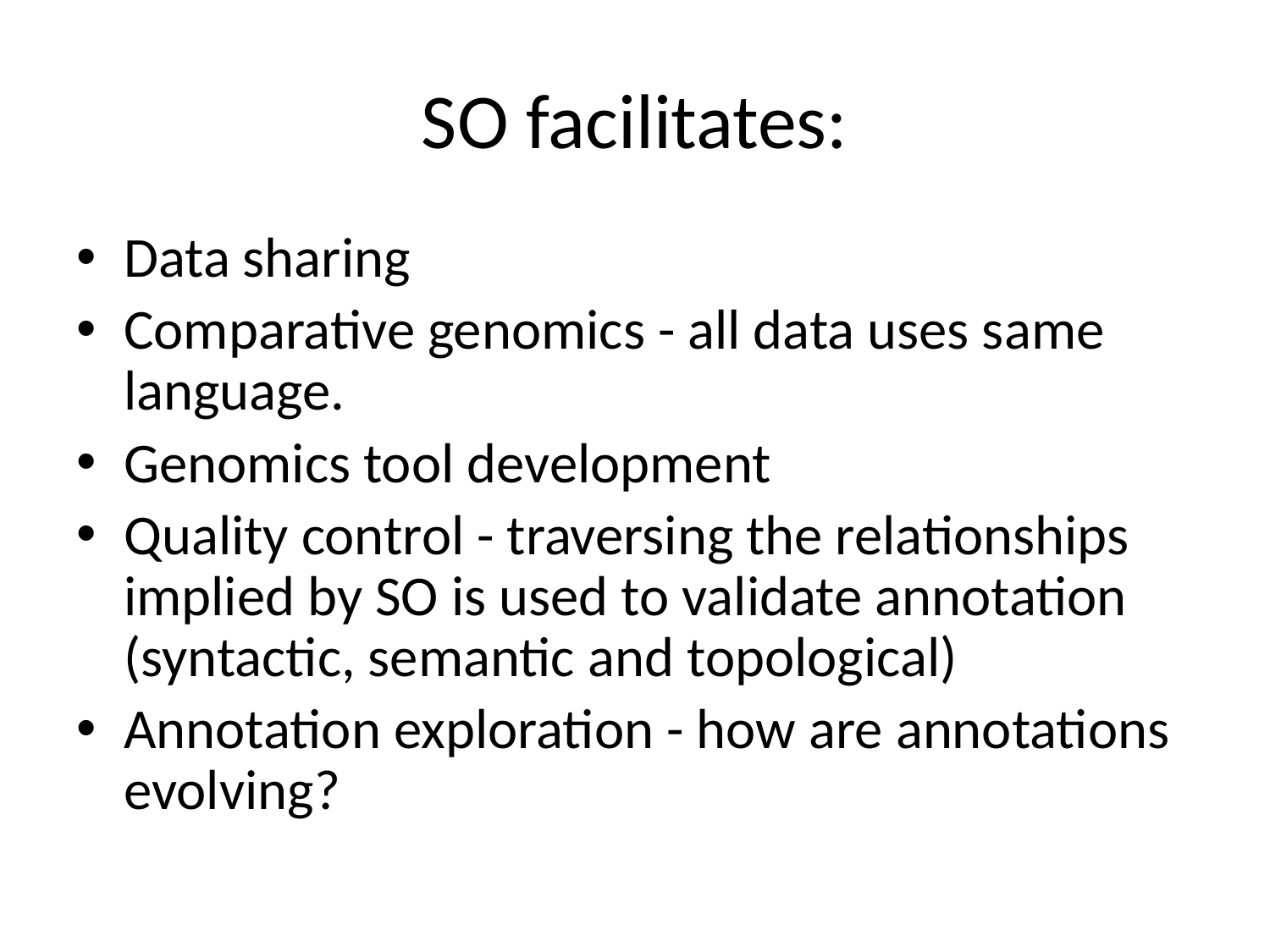

# SO facilitates:
Data sharing
Comparative genomics - all data uses same language.
Genomics tool development
Quality control - traversing the relationships implied by SO is used to validate annotation (syntactic, semantic and topological)
Annotation exploration - how are annotations evolving?